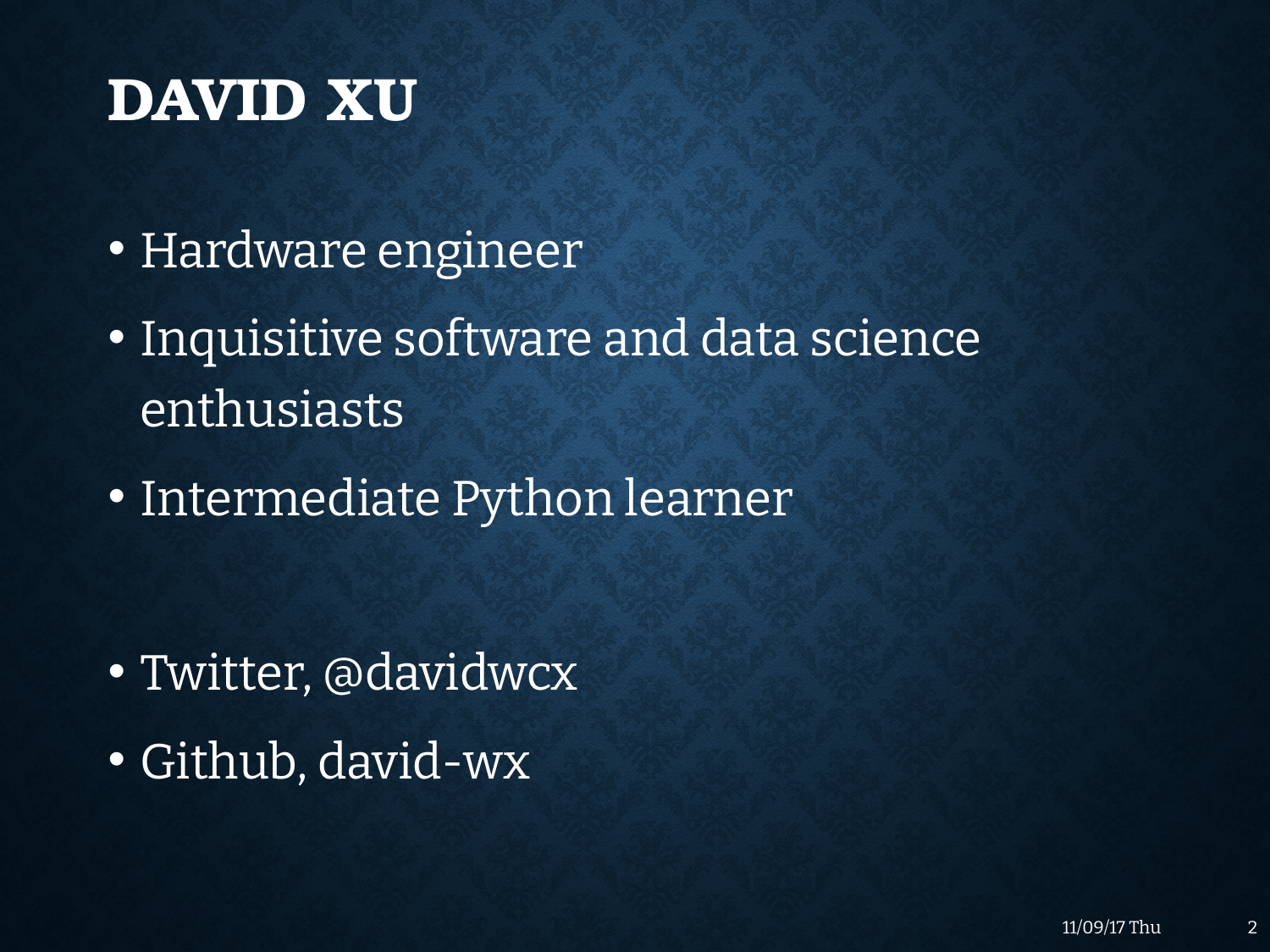

# David Xu
Hardware engineer
Inquisitive software and data science enthusiasts
Intermediate Python learner

Twitter, @davidwcx
Github, david-wx

11/09/17 Thu
2